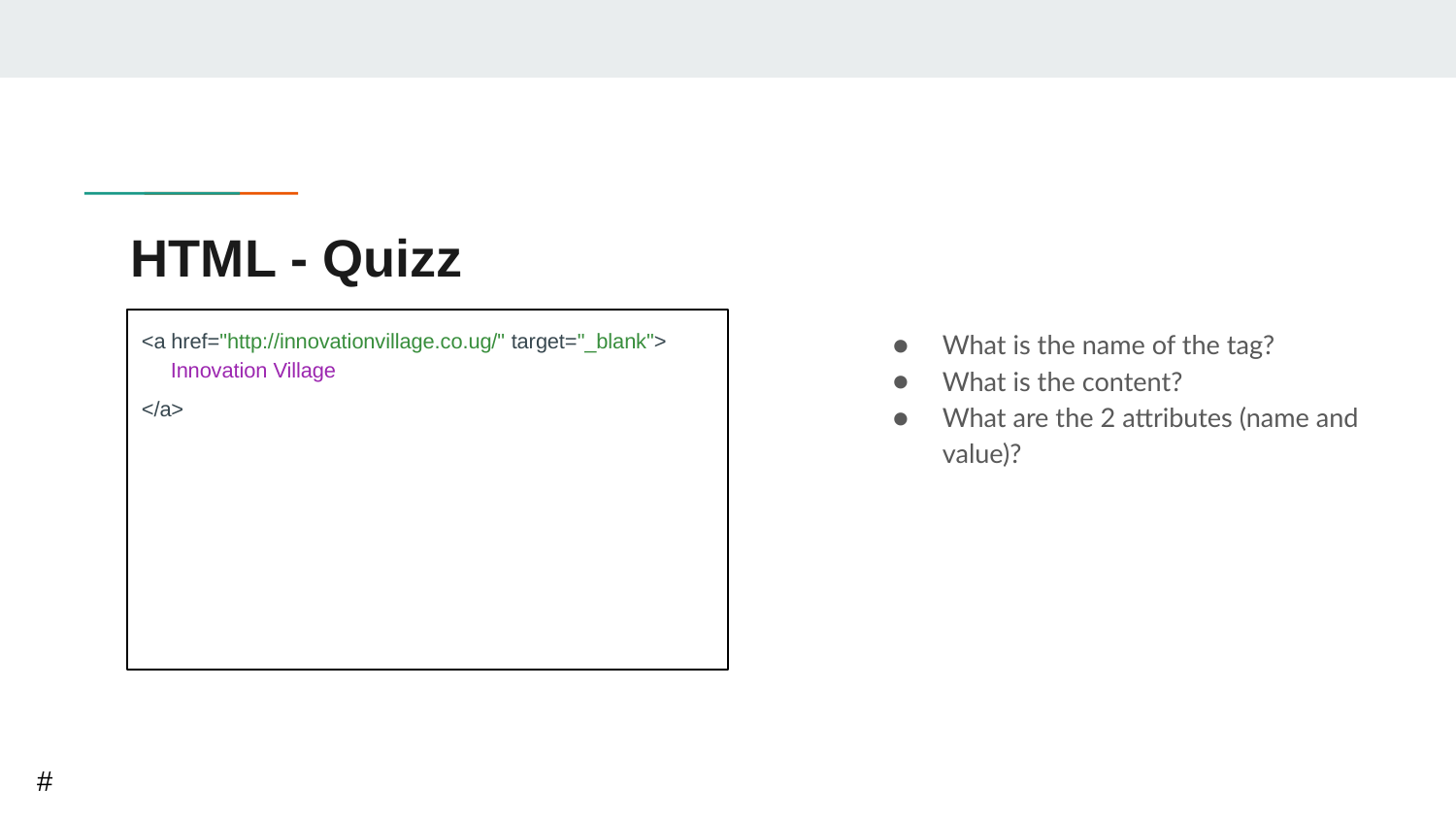

# HTML - Quizz
<a href="http://innovationvillage.co.ug/" target="_blank">
 Innovation Village
</a>
What is the name of the tag?
What is the content?
What are the 2 attributes (name and value)?